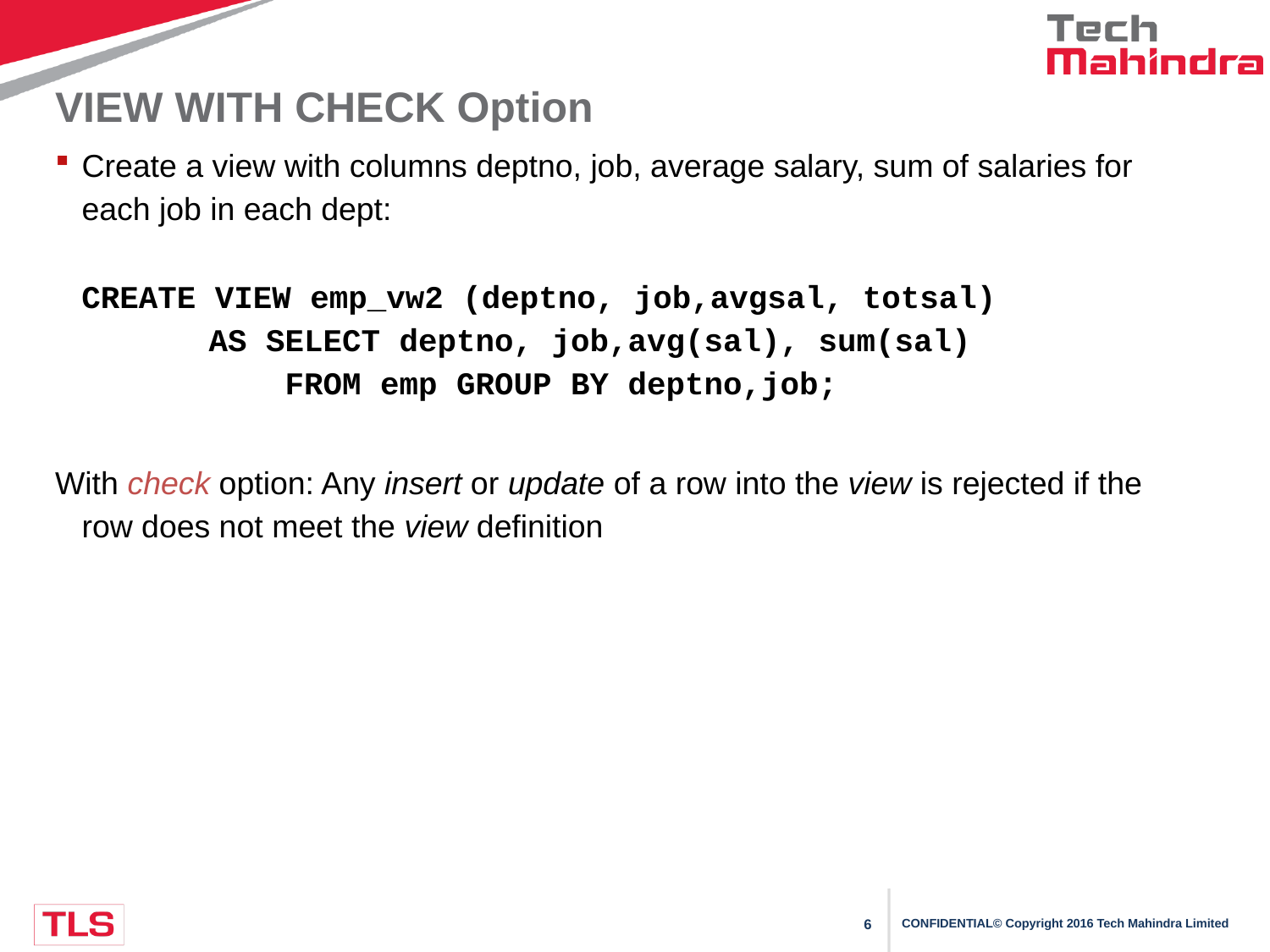

# VIEW WITH CHECK Option
Create a view with columns deptno, job, average salary, sum of salaries for each job in each dept:
   CREATE VIEW emp_vw2 (deptno, job,avgsal, totsal)         	AS SELECT deptno, job,avg(sal), sum(sal)           	    FROM emp GROUP BY deptno,job;

With check option: Any insert or update of a row into the view is rejected if the row does not meet the view definition
6
CONFIDENTIAL© Copyright 2016 Tech Mahindra Limited
CONFIDENTIAL© Copyright 2016 Tech Mahindra Limited